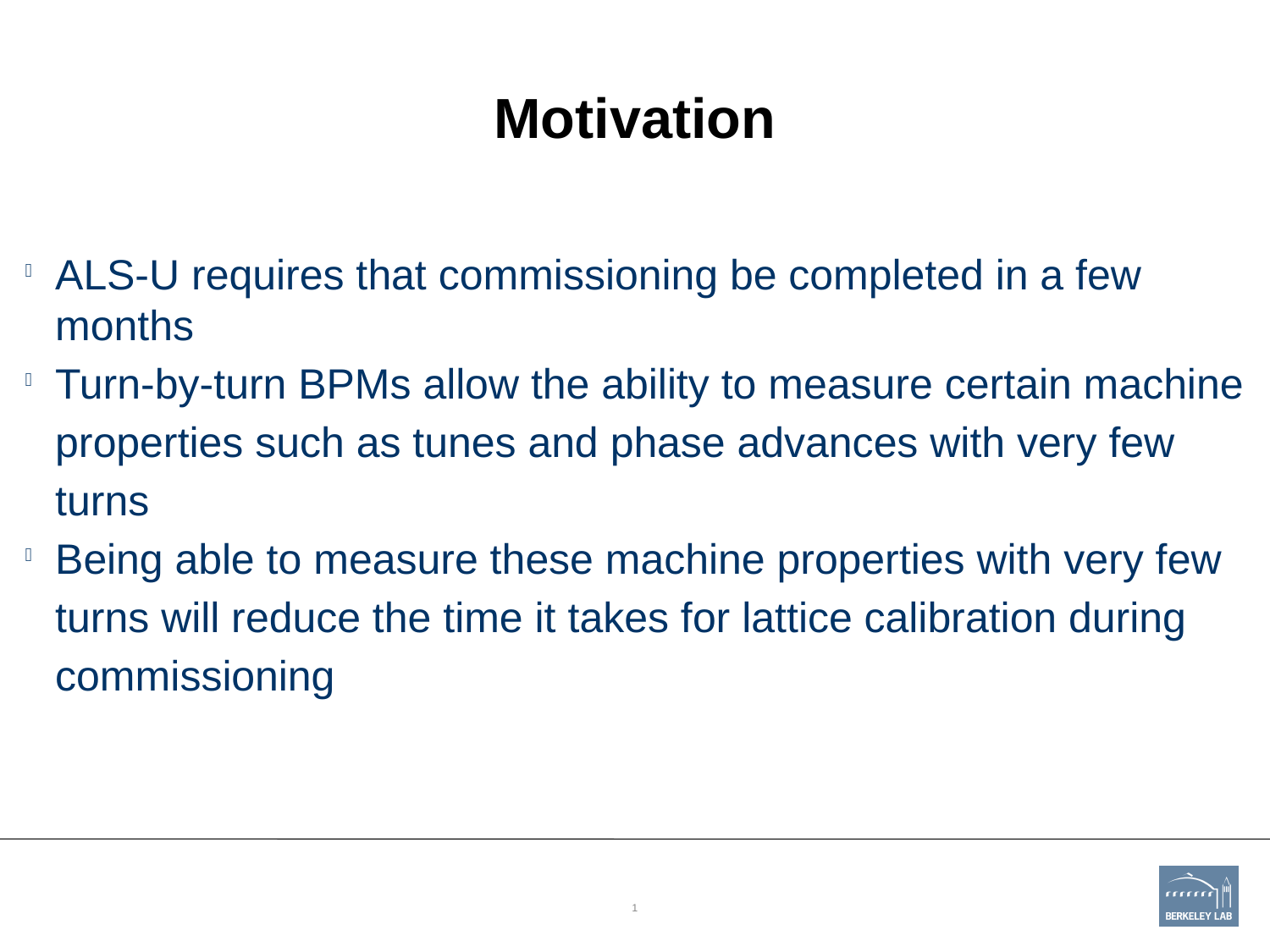

Motivation
ALS-U requires that commissioning be completed in a few months
Turn-by-turn BPMs allow the ability to measure certain machine properties such as tunes and phase advances with very few turns
Being able to measure these machine properties with very few turns will reduce the time it takes for lattice calibration during commissioning
1